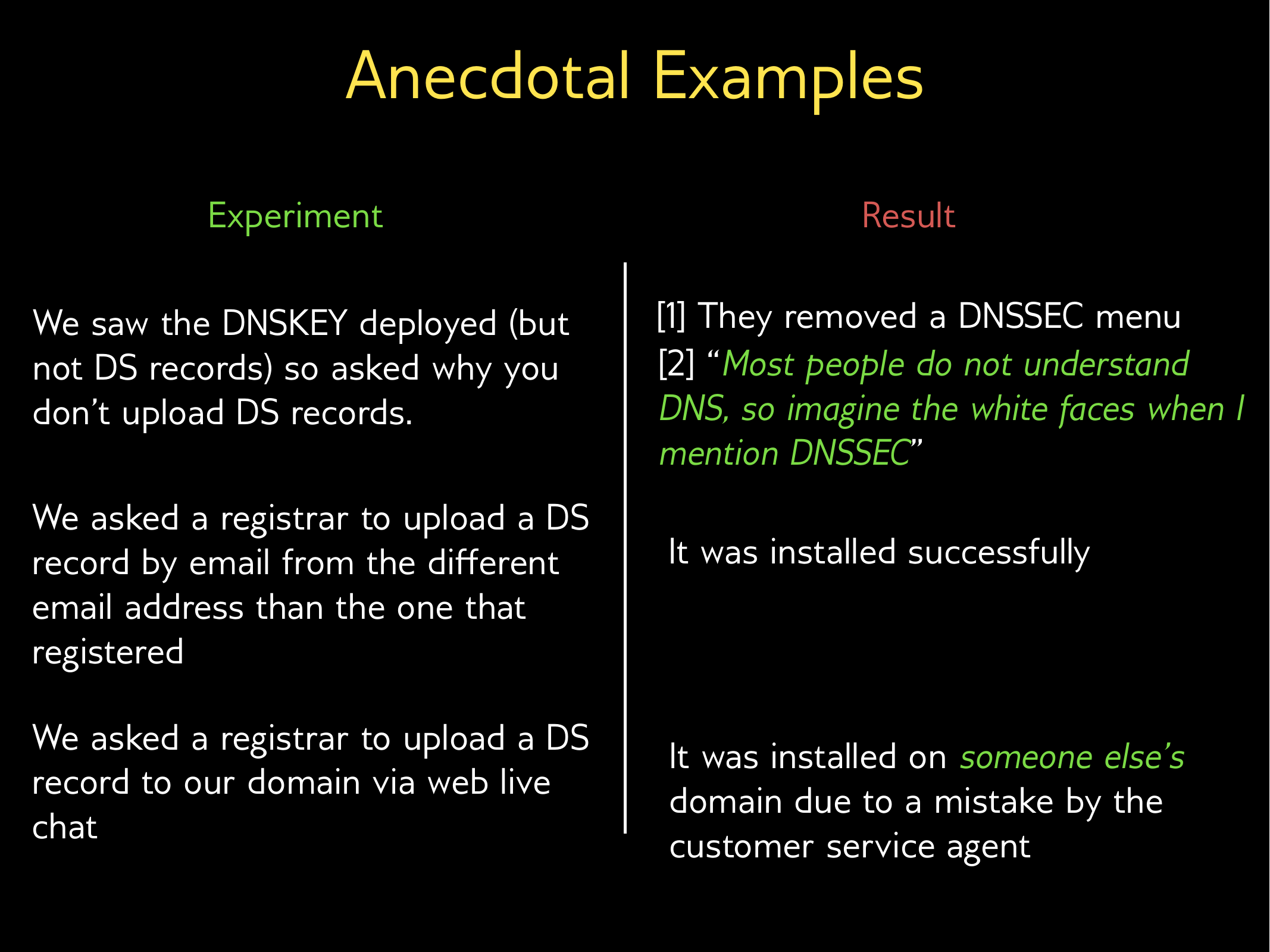

# Anecdotal Examples
Experiment
Result

[1] They removed a DNSSEC menu
We saw the DNSKEY deployed (but not DS records) so asked why you don’t upload DS records.
[2] “Most people do not understand DNS, so imagine the white faces when I mention DNSSEC”
We asked a registrar to upload a DS record by email from the different email address than the one that registered
It was installed successfully
It was installed on someone else’s domain due to a mistake by the customer service agent
We asked a registrar to upload a DS record to our domain via web live chat
36